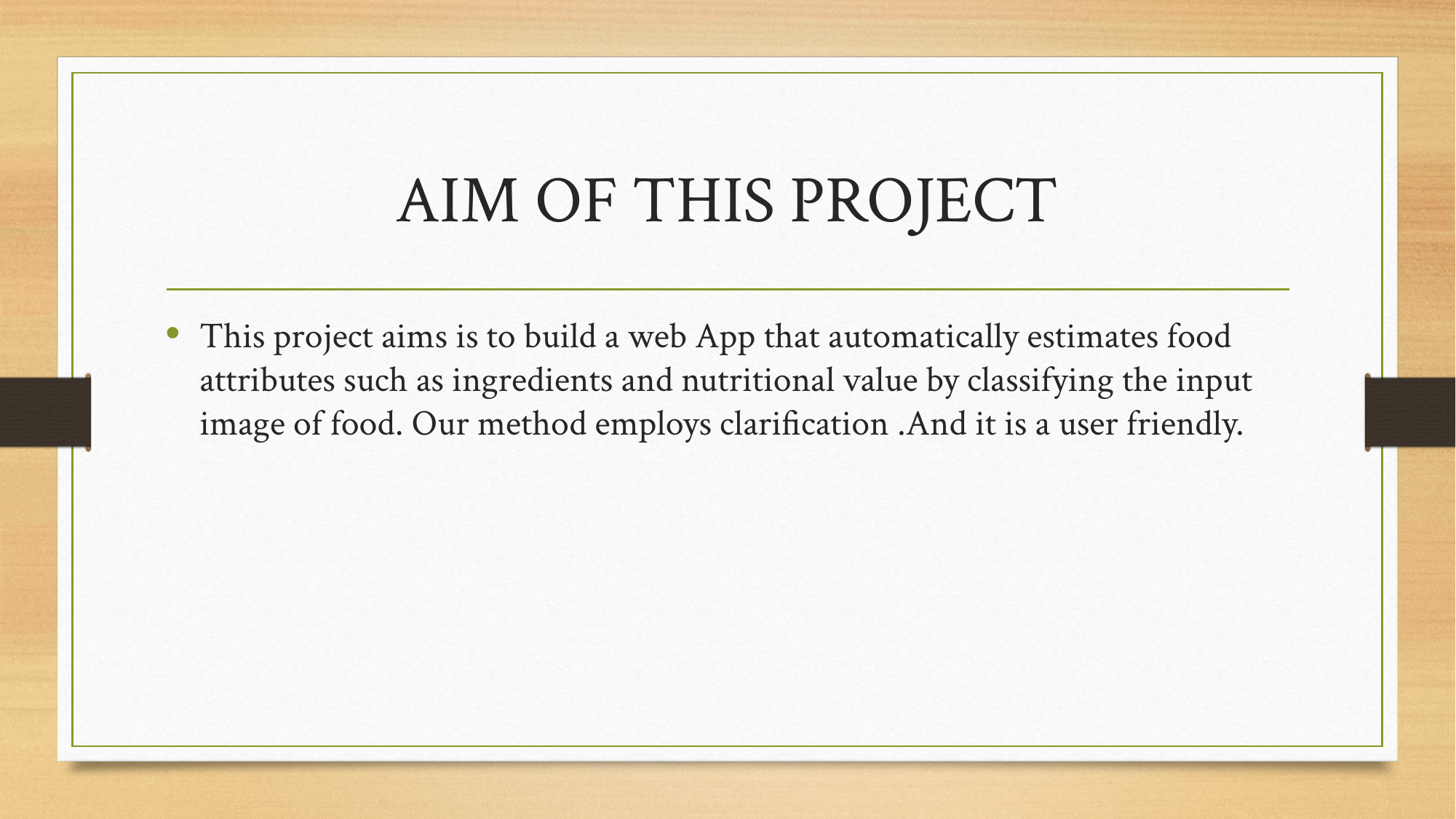

# AIM OF THIS PROJECT
This project aims is to build a web App that automatically estimates food attributes such as ingredients and nutritional value by classifying the input image of food. Our method employs clarification .And it is a user friendly.